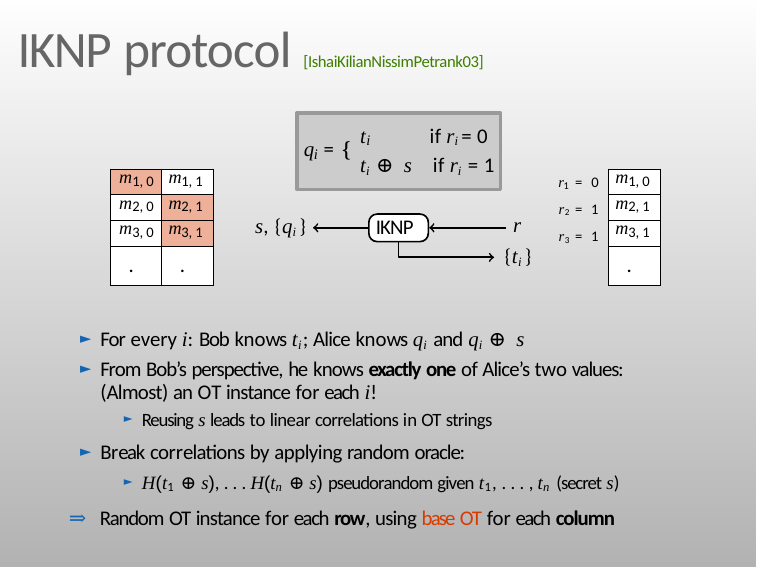

# IKNP protocol [IshaiKilianNissimPetrank03]

t	if ri = 0
i
q =
{
i
ti  ⊕  s    if ri  = 1
| m1, 0 | m1, 1 |
| --- | --- |
| m2, 0 | m2, 1 |
| m3, 0 | m3, 1 |
| . | . |
| m1, 0 |
| --- |
| m2, 1 |
| m3, 1 |
| . |
r = 0
1
r2 = 1
r3 = 1
r
s, {qi }
IKNP

{ti }

For every i: Bob knows ti; Alice knows qi  and qi  ⊕  s
From Bob’s perspective, he knows exactly one of Alice’s two values:  (Almost) an OT instance for each i!
Reusing s leads to linear correlations in OT strings
Break correlations by applying random oracle:
H(t1 ⊕ s), . . . H(tn ⊕ s) pseudorandom given t1, . . . , tn (secret s)
⇒ Random OT instance for each row, using base OT for each column